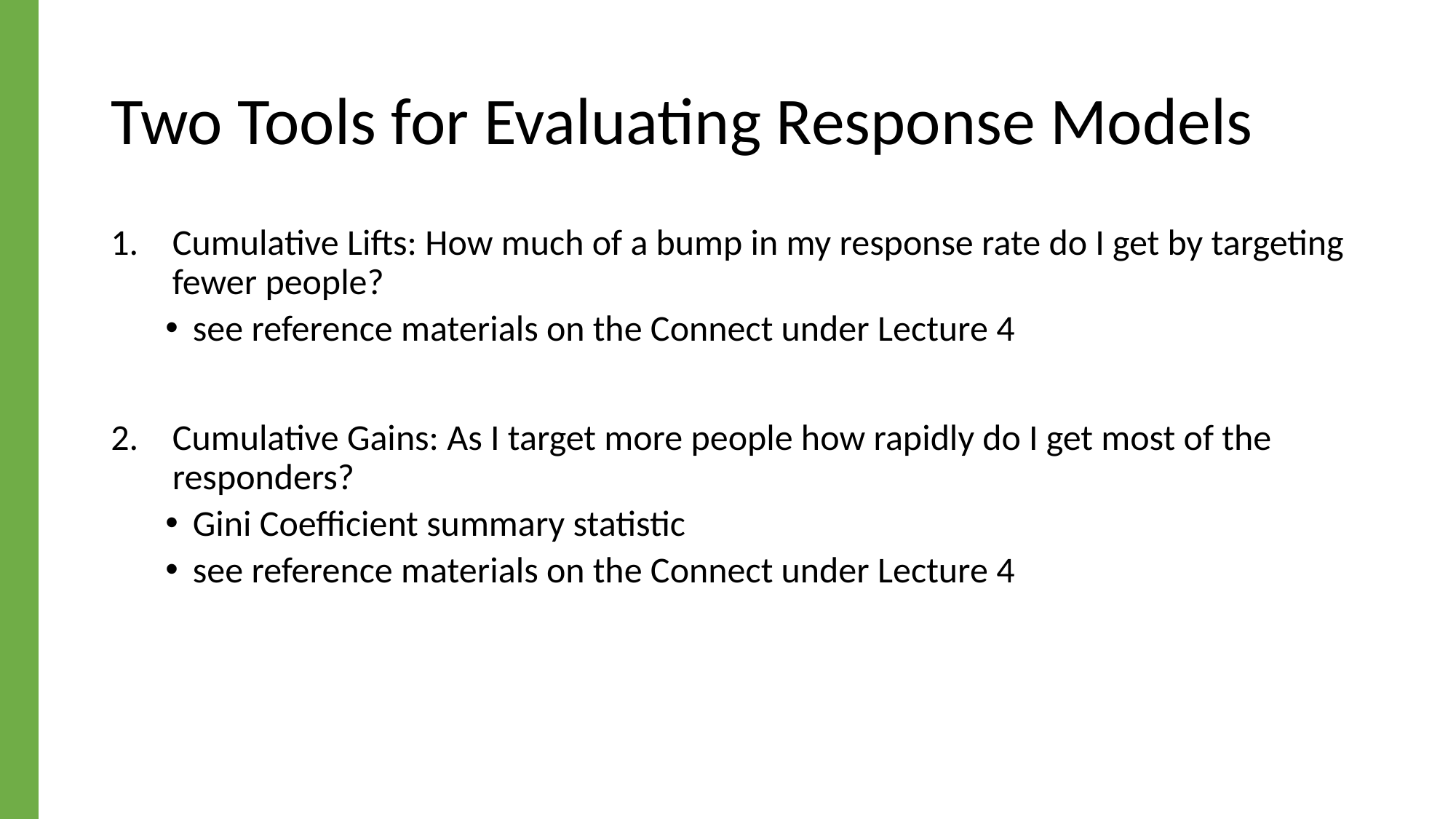

# Two Tools for Evaluating Response Models
Cumulative Lifts: How much of a bump in my response rate do I get by targeting fewer people?
see reference materials on the Connect under Lecture 4

Cumulative Gains: As I target more people how rapidly do I get most of the responders?
Gini Coefficient summary statistic
see reference materials on the Connect under Lecture 4